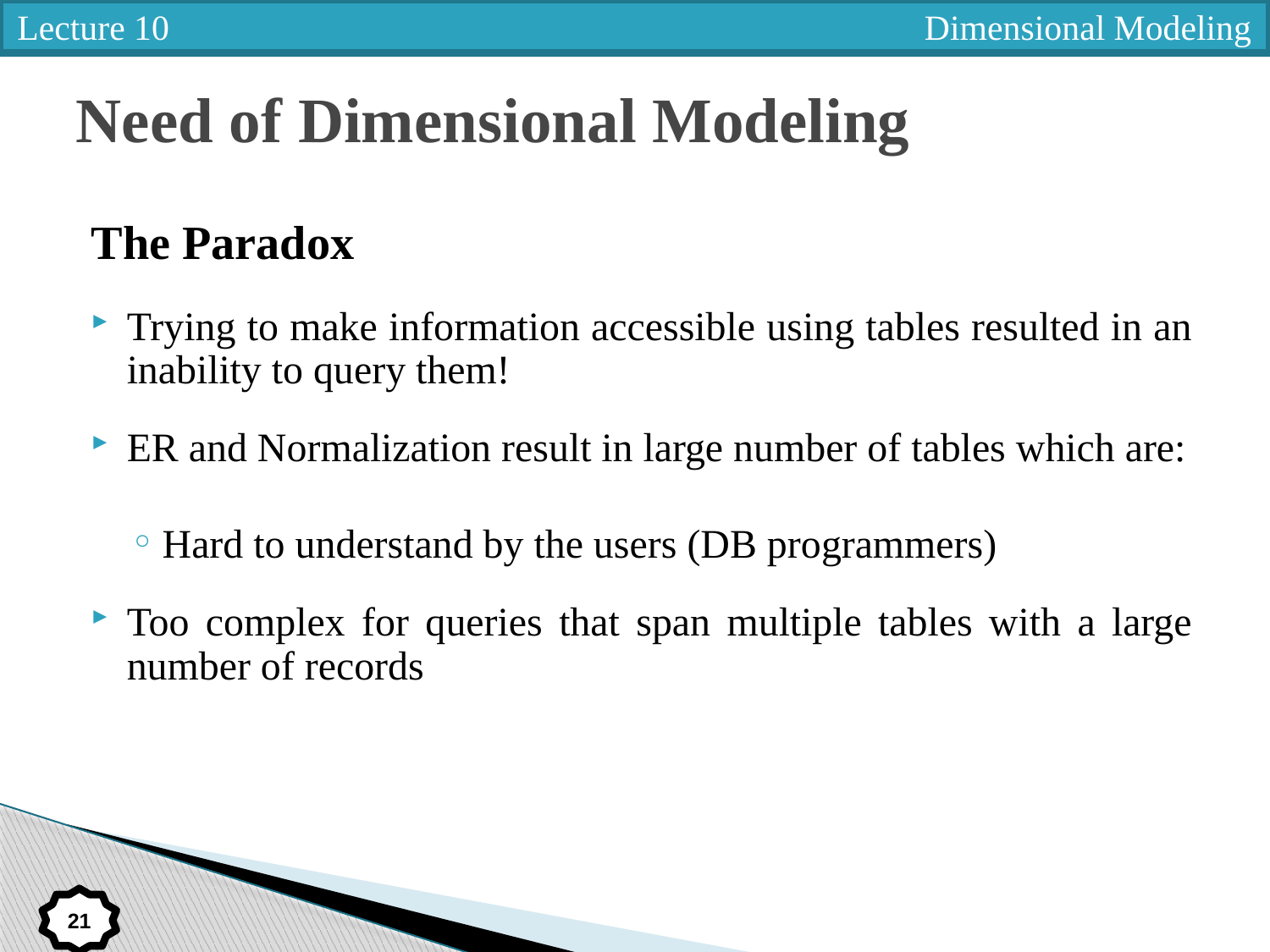

# Need of Dimensional Modeling
The Paradox

Trying to make information accessible using tables resulted in an inability to query them!

ER and Normalization result in large number of tables which are:

Hard to understand by the users (DB programmers)

Too complex for queries that span multiple tables with a large number of records